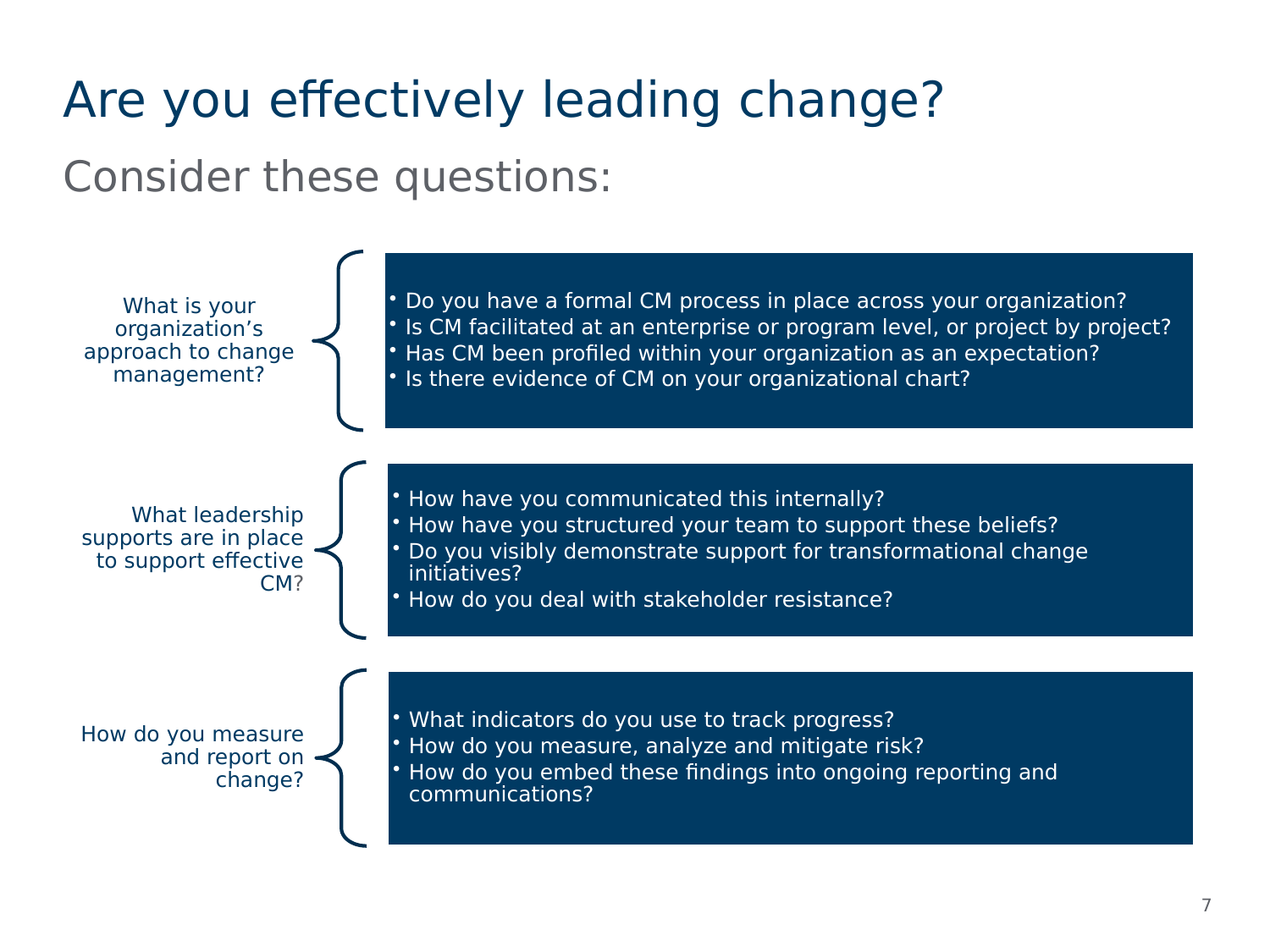

# Are you effectively leading change?
Consider these questions:
What is your organization’s approach to change management?
Do you have a formal CM process in place across your organization?
Is CM facilitated at an enterprise or program level, or project by project?
Has CM been profiled within your organization as an expectation?
Is there evidence of CM on your organizational chart?
What leadership supports are in place to support effective CM?
How have you communicated this internally?
How have you structured your team to support these beliefs?
Do you visibly demonstrate support for transformational change initiatives?
How do you deal with stakeholder resistance?
How do you measure and report on change?
What indicators do you use to track progress?
How do you measure, analyze and mitigate risk?
How do you embed these findings into ongoing reporting and communications?
7